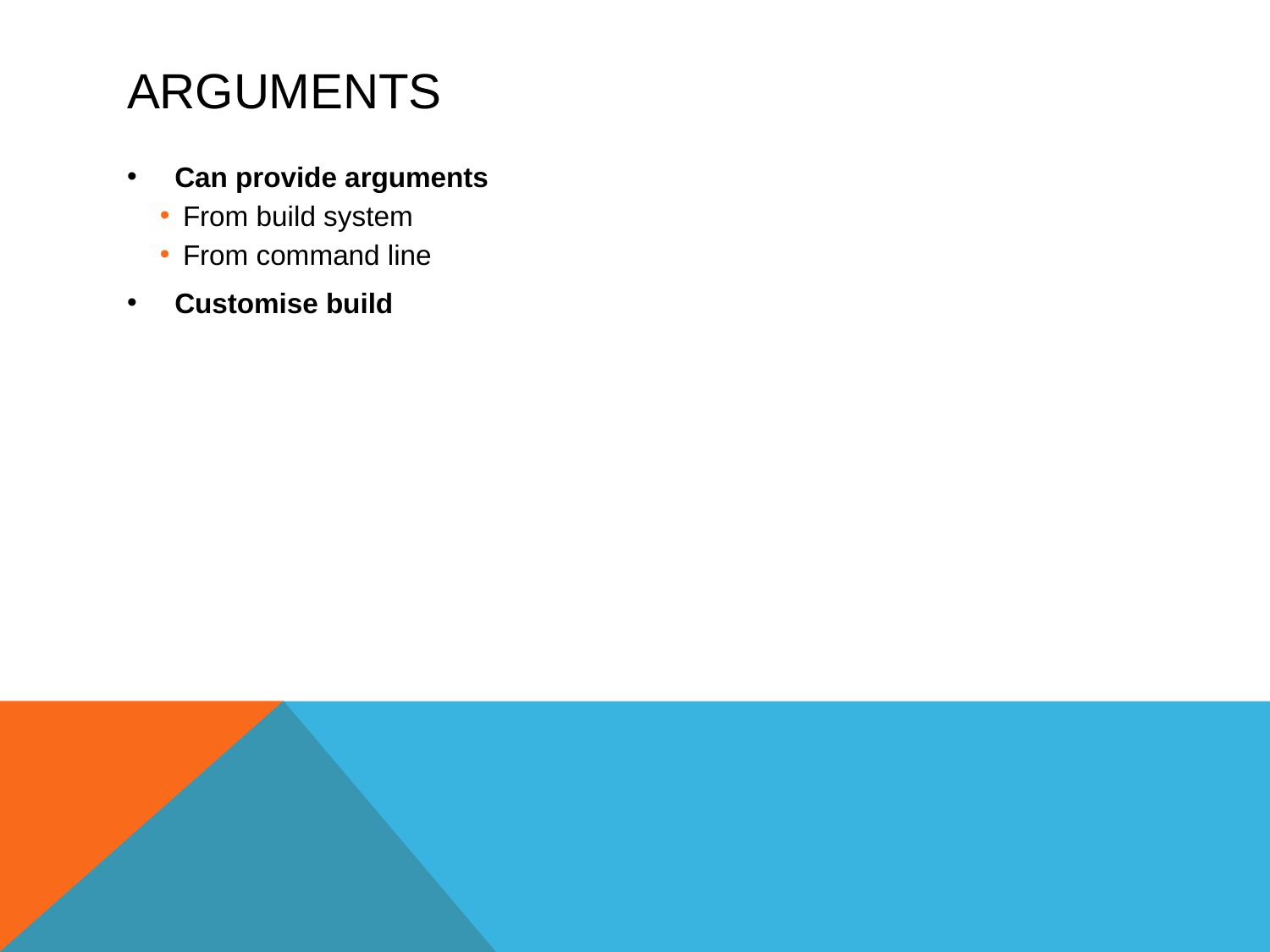

# Arguments
Can provide arguments
From build system
From command line
Customise build